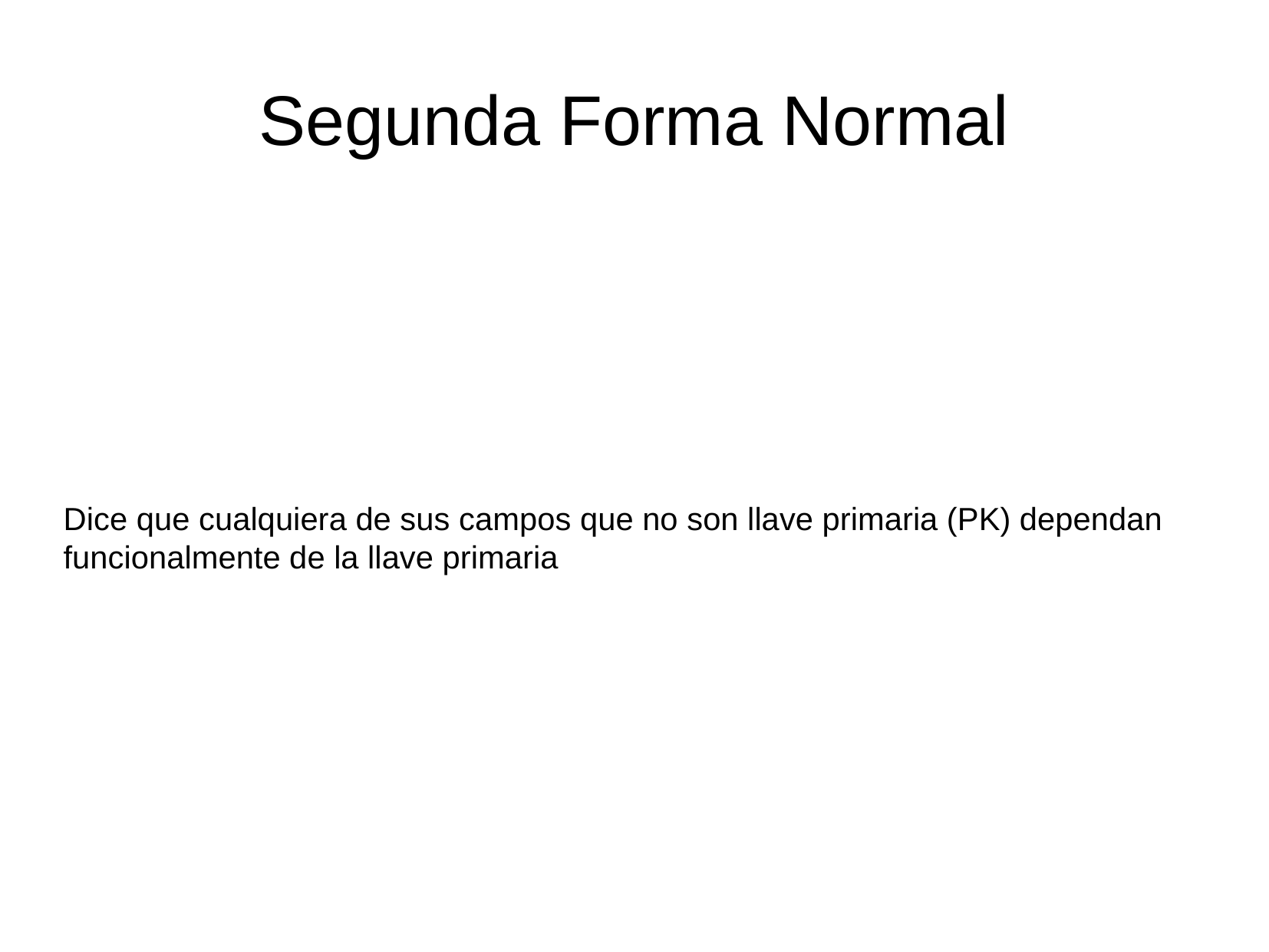

Segunda Forma Normal
Dice que cualquiera de sus campos que no son llave primaria (PK) dependan funcionalmente de la llave primaria